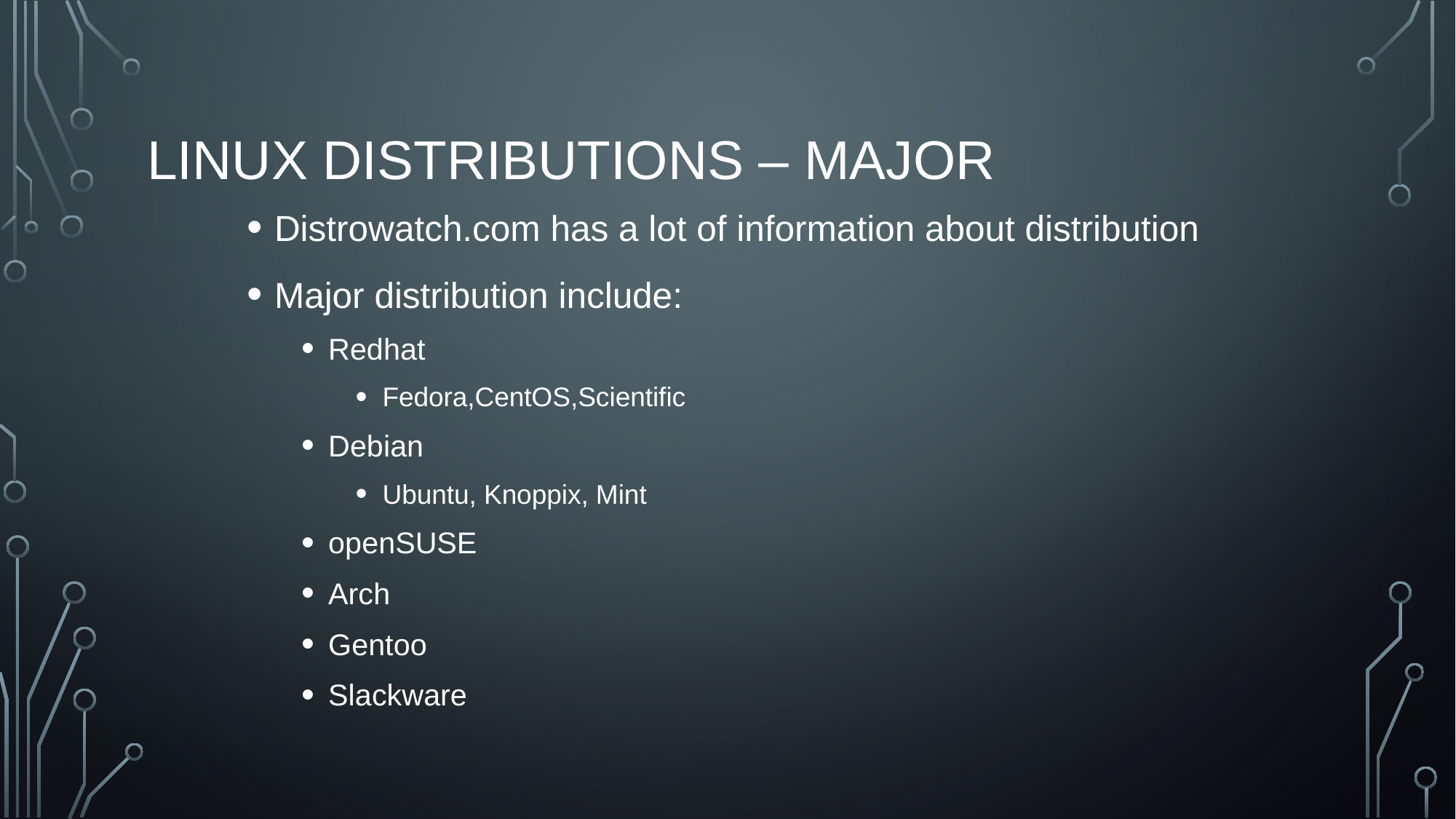

# Linux Distributions – Major
Distrowatch.com has a lot of information about distribution
Major distribution include:
Redhat
Fedora,CentOS,Scientific
Debian
Ubuntu, Knoppix, Mint
openSUSE
Arch
Gentoo
Slackware